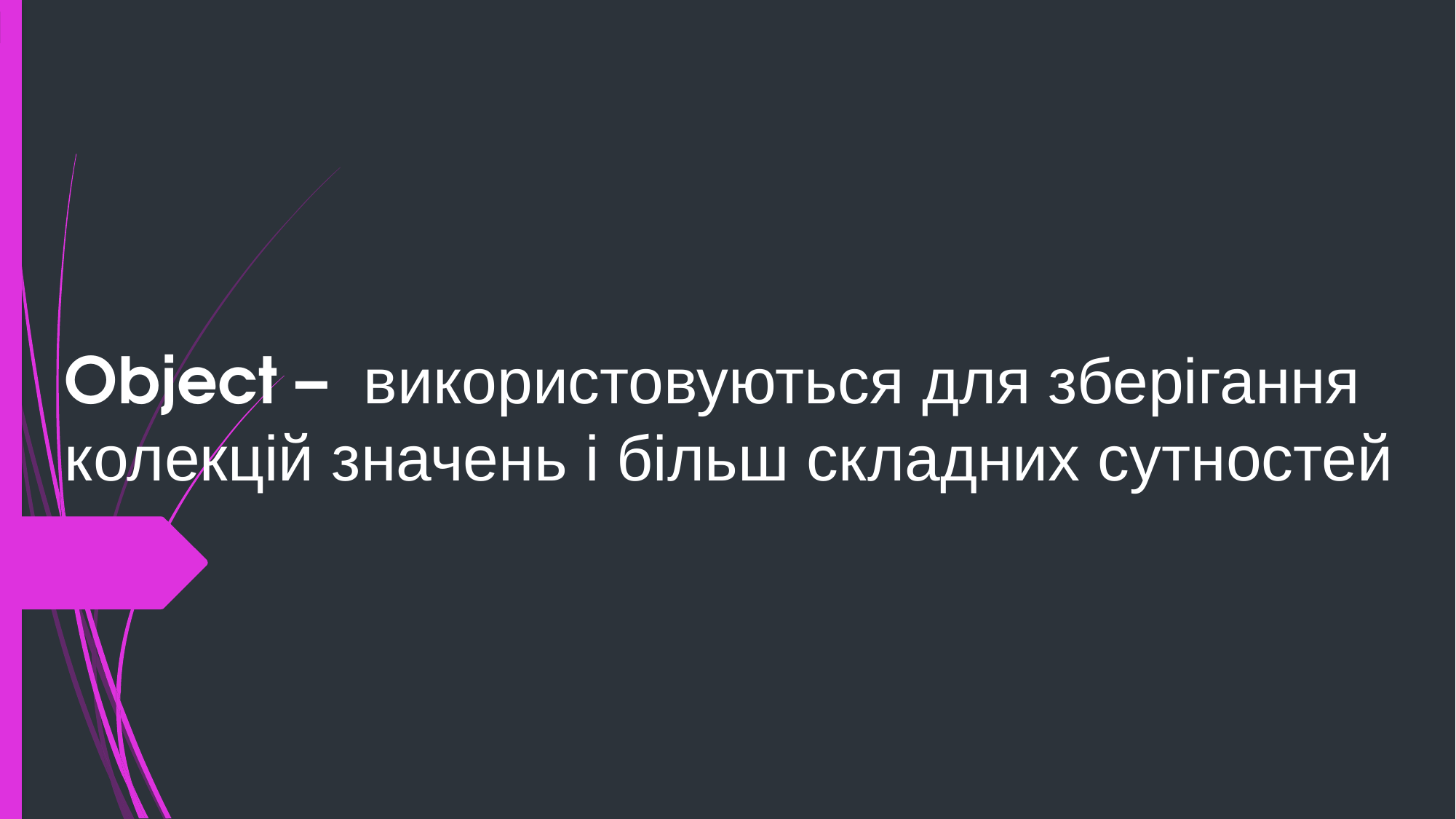

# Object –  використовуються для зберігання колекцій значень і більш складних сутностей